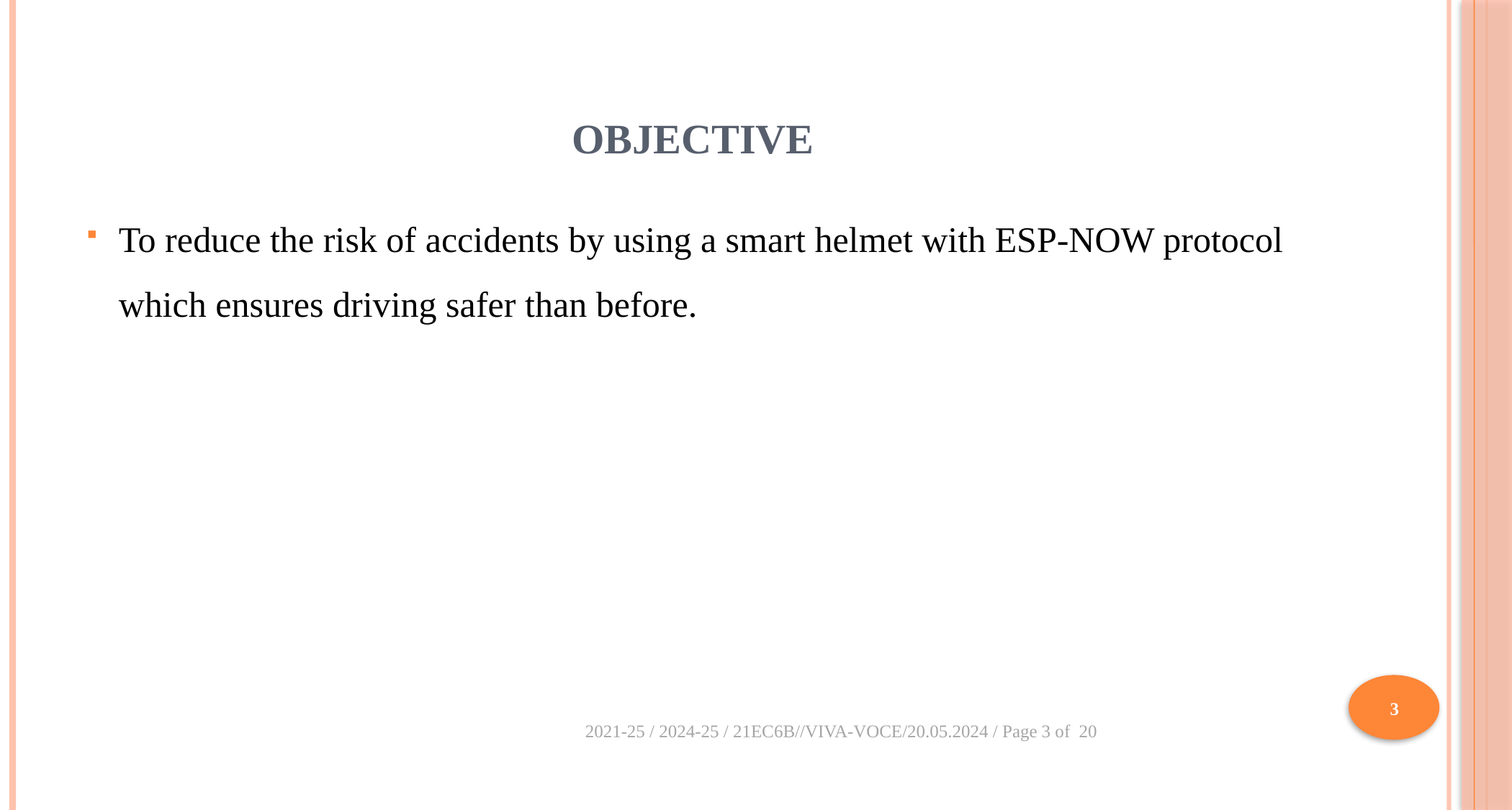

# OBJECTIVE
To reduce the risk of accidents by using a smart helmet with ESP-NOW protocol which ensures driving safer than before.

3
2021-25 / 2024-25 / 21EC6B//VIVA-VOCE/20.05.2024 / Page 3 of  20